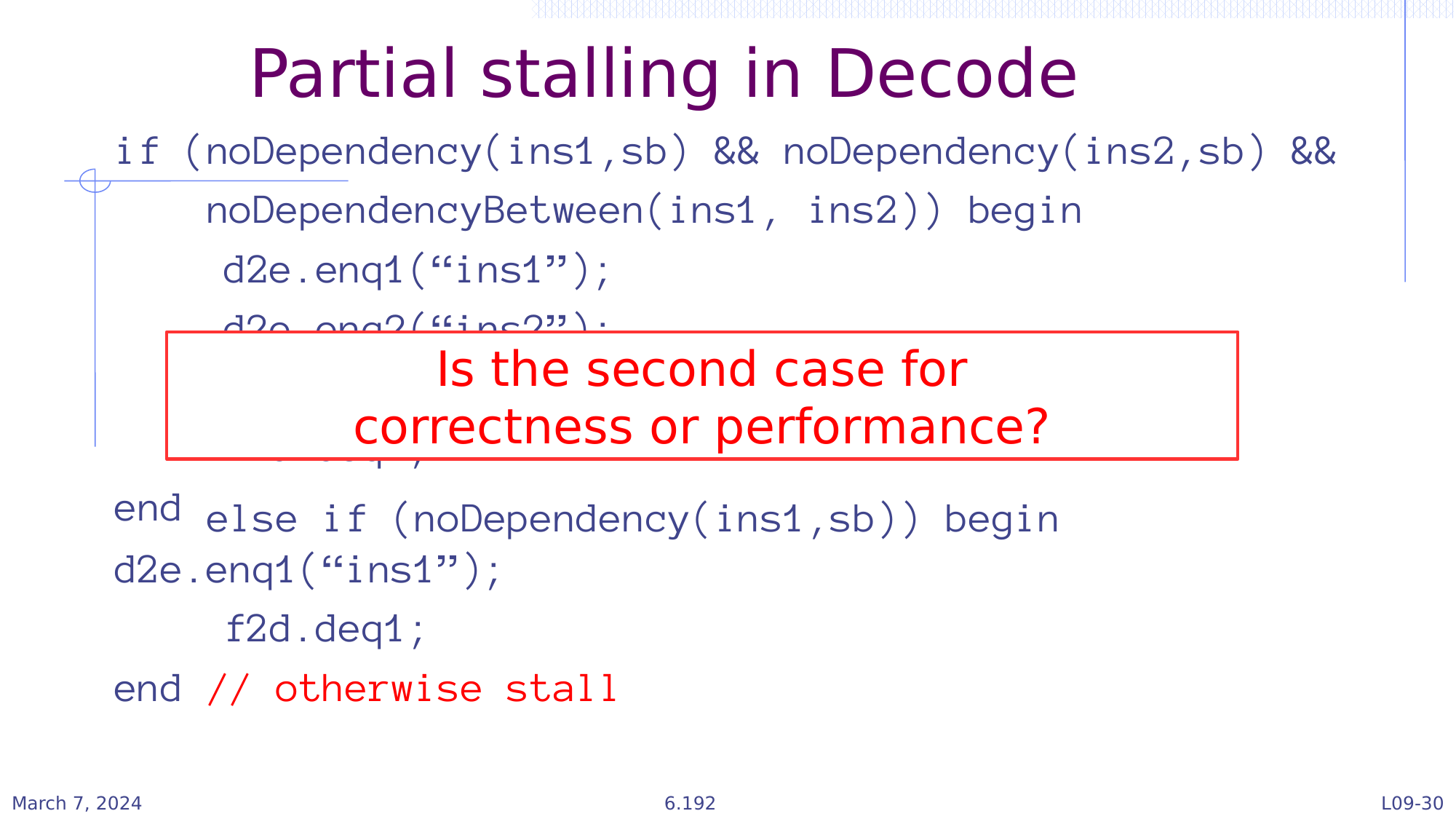

# Partial stalling in Decode
if (noDependency(ins1,sb) && noDependency(ins2,sb) &&
    noDependencyBetween(ins1, ins2)) begin
	d2e.enq1(“ins1”);
	d2e.enq2(“ins2”);
	f2d.deq1;
	f2d.deq2;
end
Is the second case for
correctness or performance?
    else if (noDependency(ins1,sb)) begin    	d2e.enq1(“ins1”);
	f2d.deq1;
end // otherwise stall

March 7, 2024
L09-30